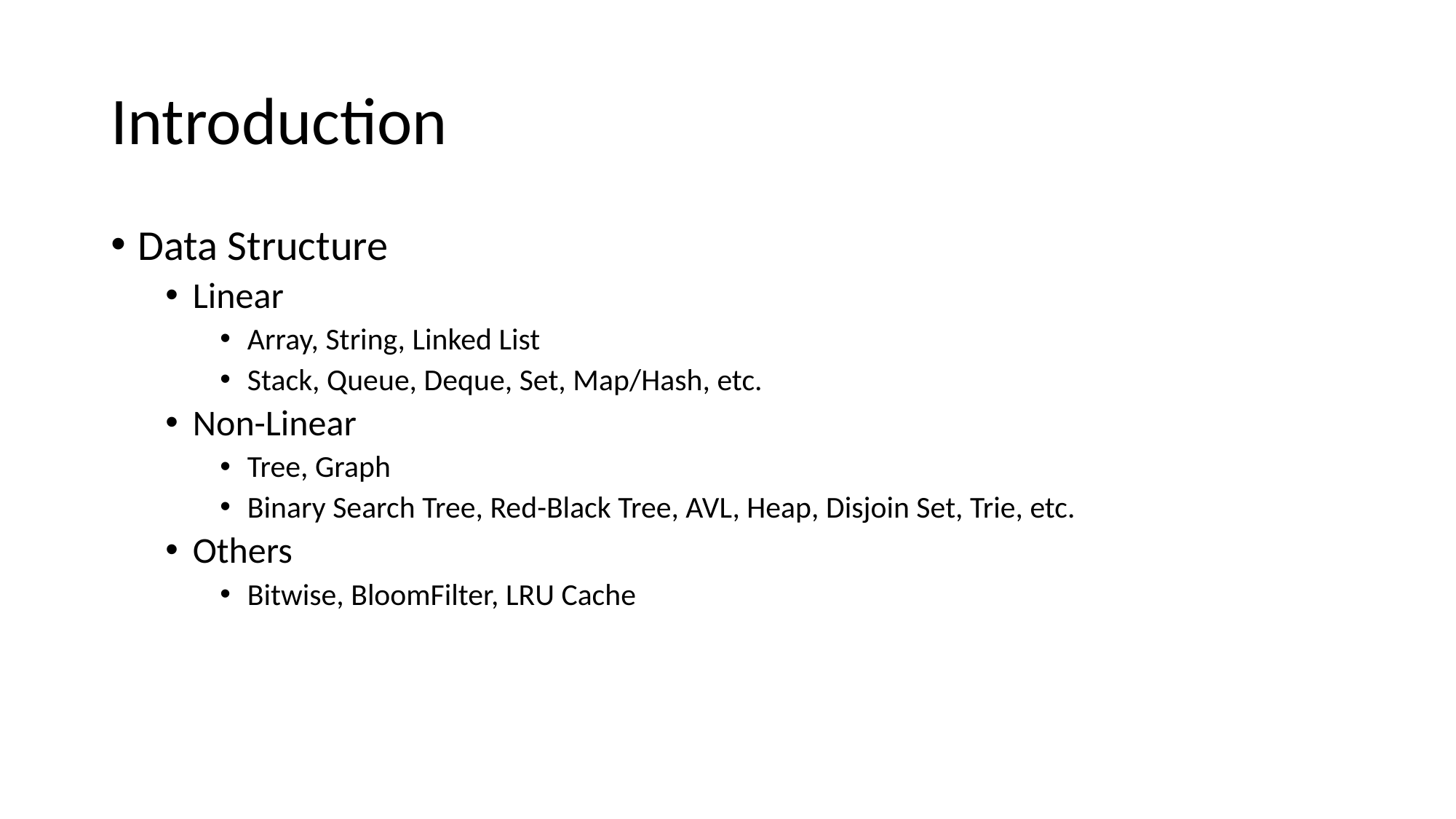

# Introduction
Data Structure
Linear
Array, String, Linked List
Stack, Queue, Deque, Set, Map/Hash, etc.
Non-Linear
Tree, Graph
Binary Search Tree, Red-Black Tree, AVL, Heap, Disjoin Set, Trie, etc.
Others
Bitwise, BloomFilter, LRU Cache